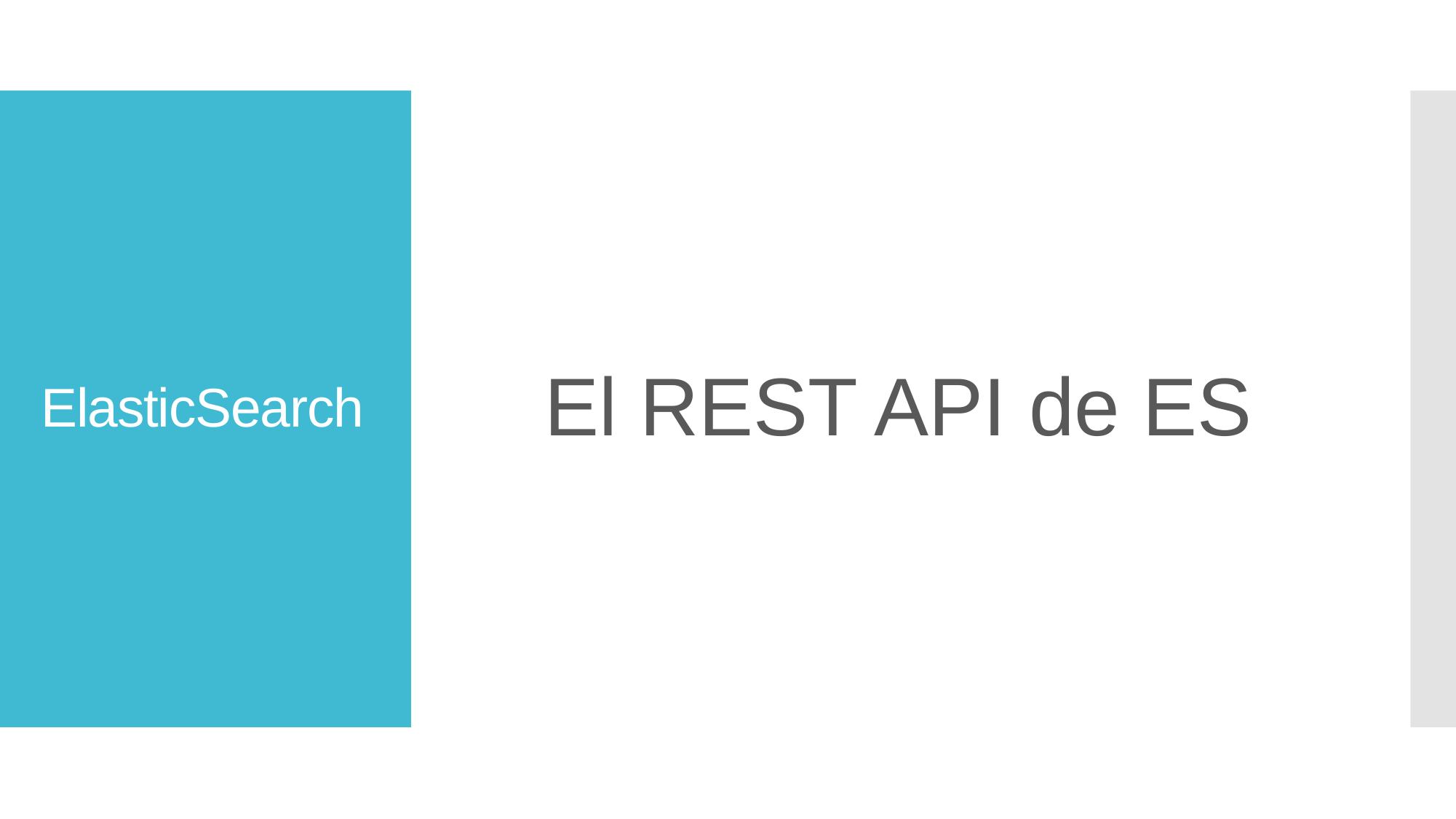

El REST API de ES
# ElasticSearch